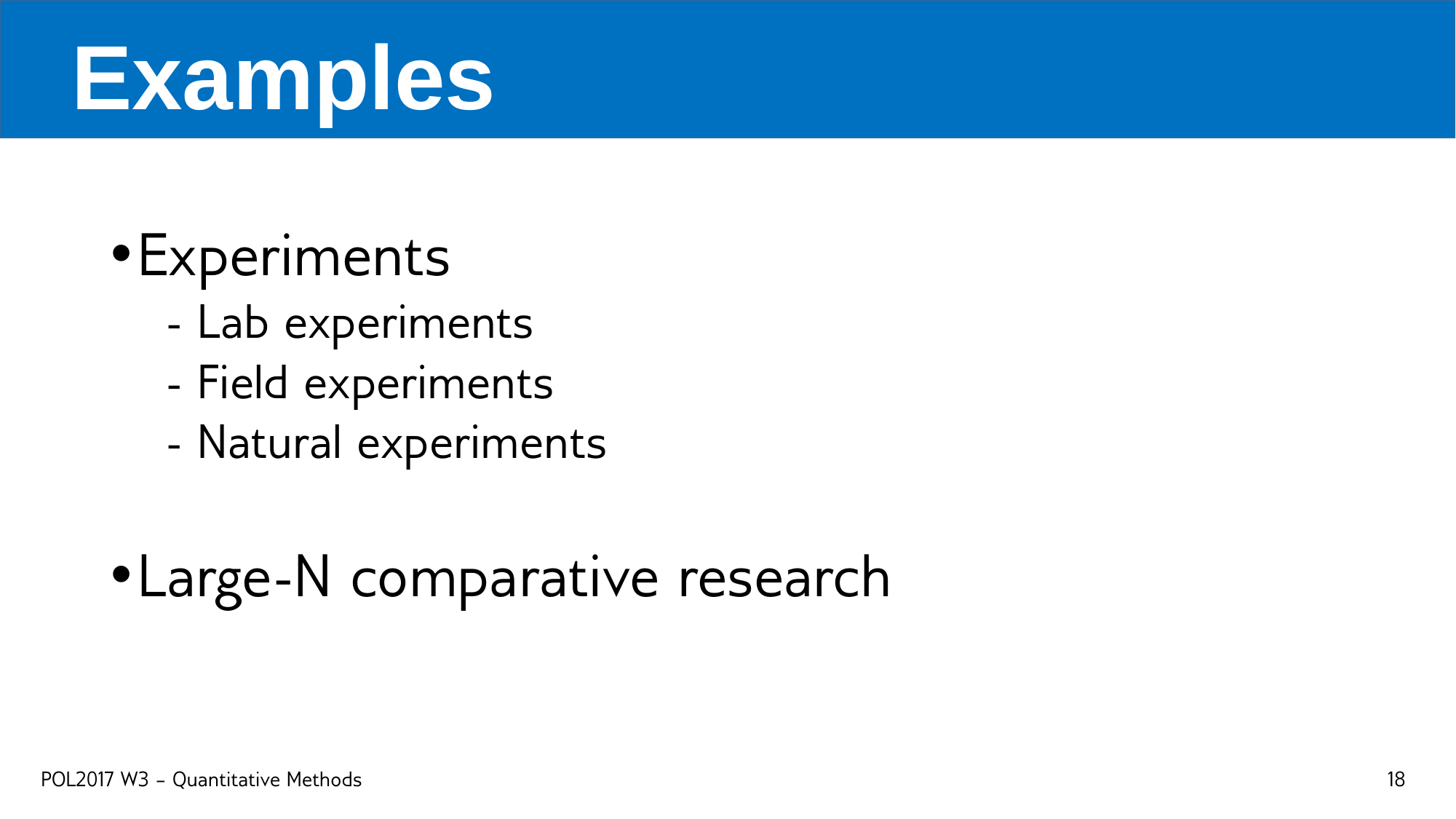

# Examples
Experiments
- Lab experiments
- Field experiments
- Natural experiments

Large-N comparative research

POL2017 W3 – Quantitative Methods
18